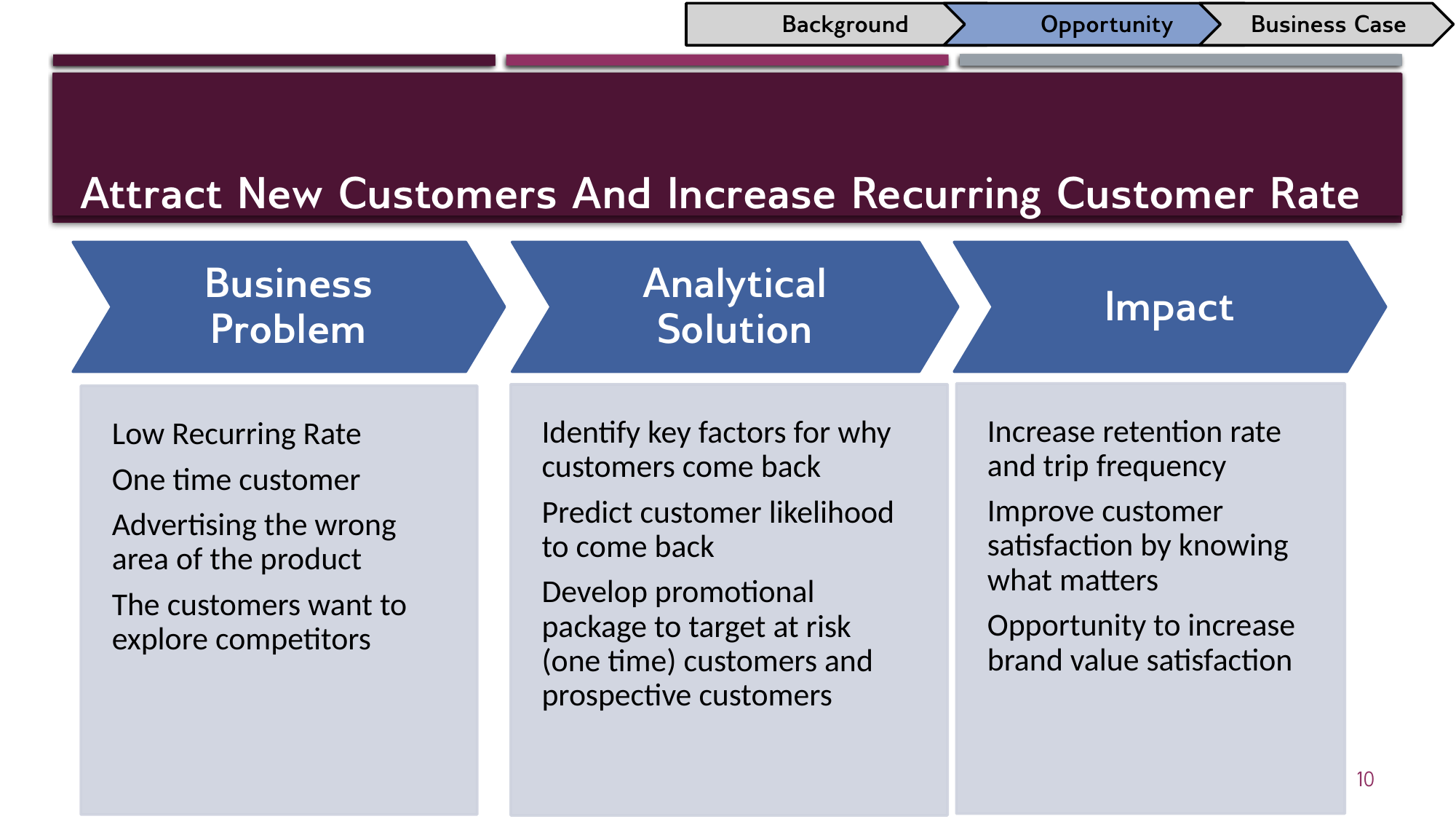

Background
Opportunity
Business Case

# Attract New Customers And Increase Recurring Customer Rate
Business Problem
Low Recurring Rate
One time customer
Advertising the wrong area of the product
The customers want to explore competitors
Analytical Solution
Identify key factors for why customers come back
Predict customer likelihood to come back
Develop promotional package to target at risk (one time) customers and prospective customers

Impact
Increase retention rate and trip frequency
Improve customer satisfaction by knowing what matters
Opportunity to increase brand value satisfaction
10